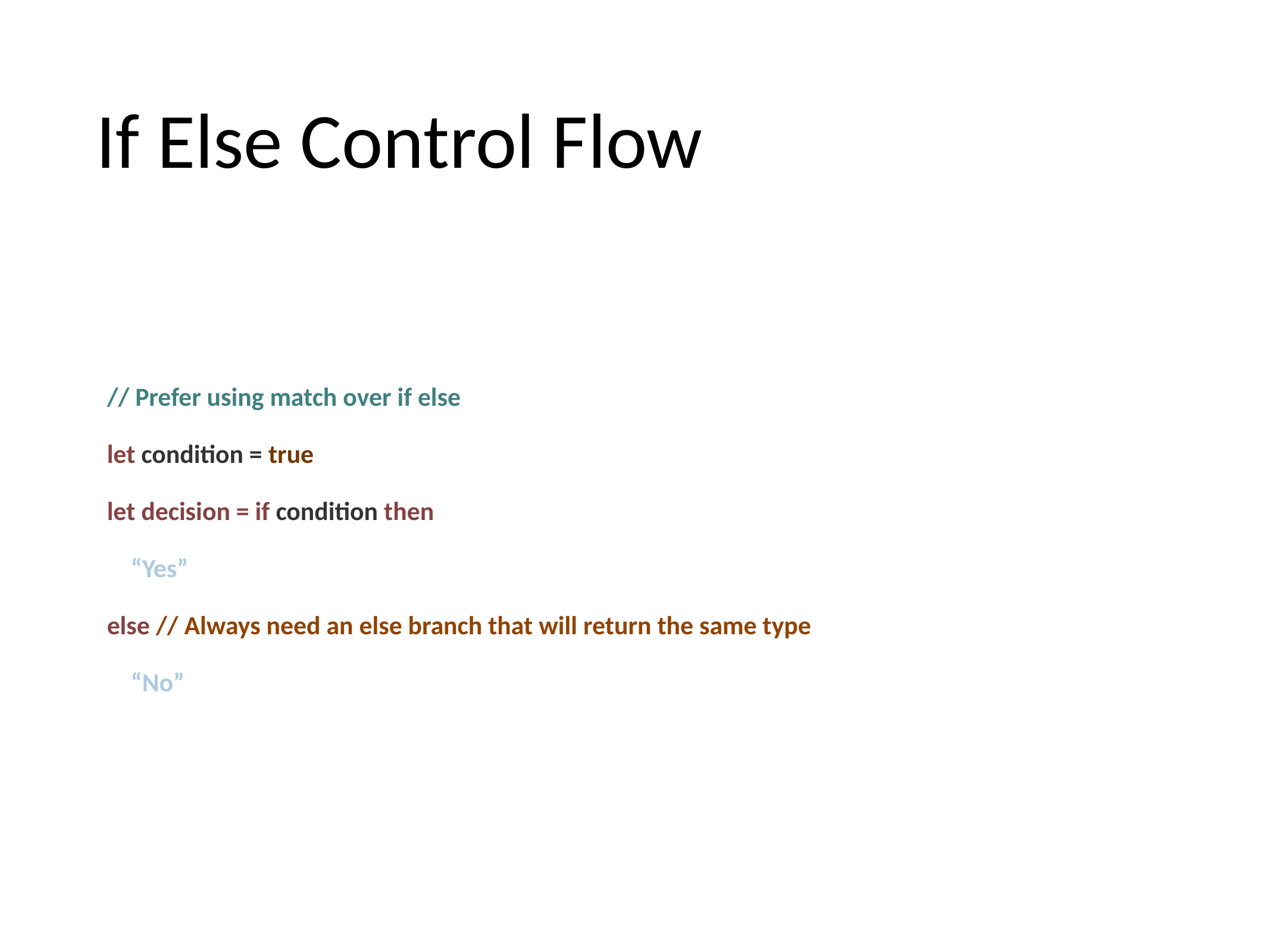

# If Else Control Flow
// Prefer using match over if else
let condition = true
let decision = if condition then
    “Yes”
else // Always need an else branch that will return the same type
    “No”